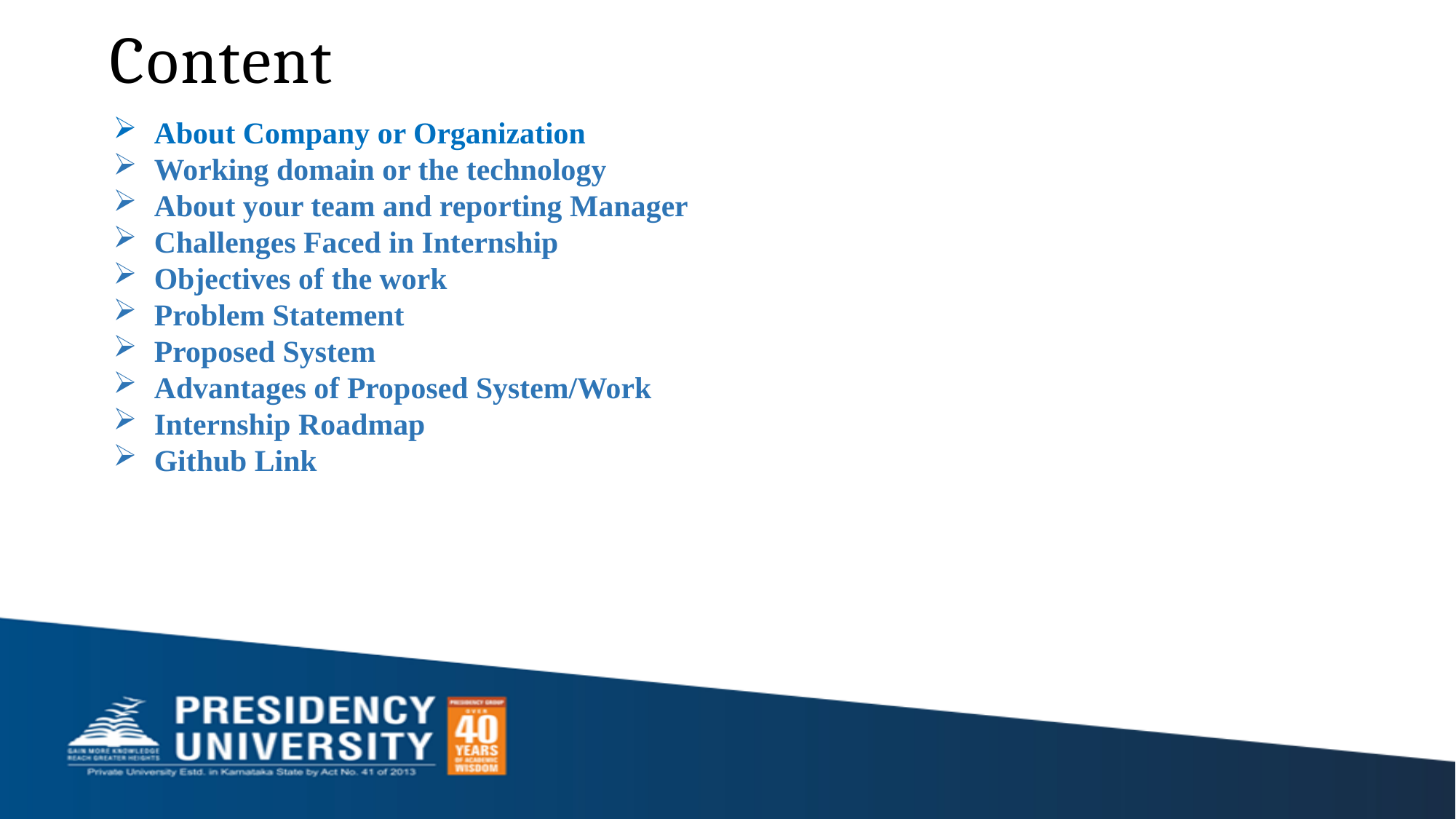

# Content
About Company or Organization
Working domain or the technology
About your team and reporting Manager
Challenges Faced in Internship
Objectives of the work
Problem Statement
Proposed System
Advantages of Proposed System/Work
Internship Roadmap
Github Link